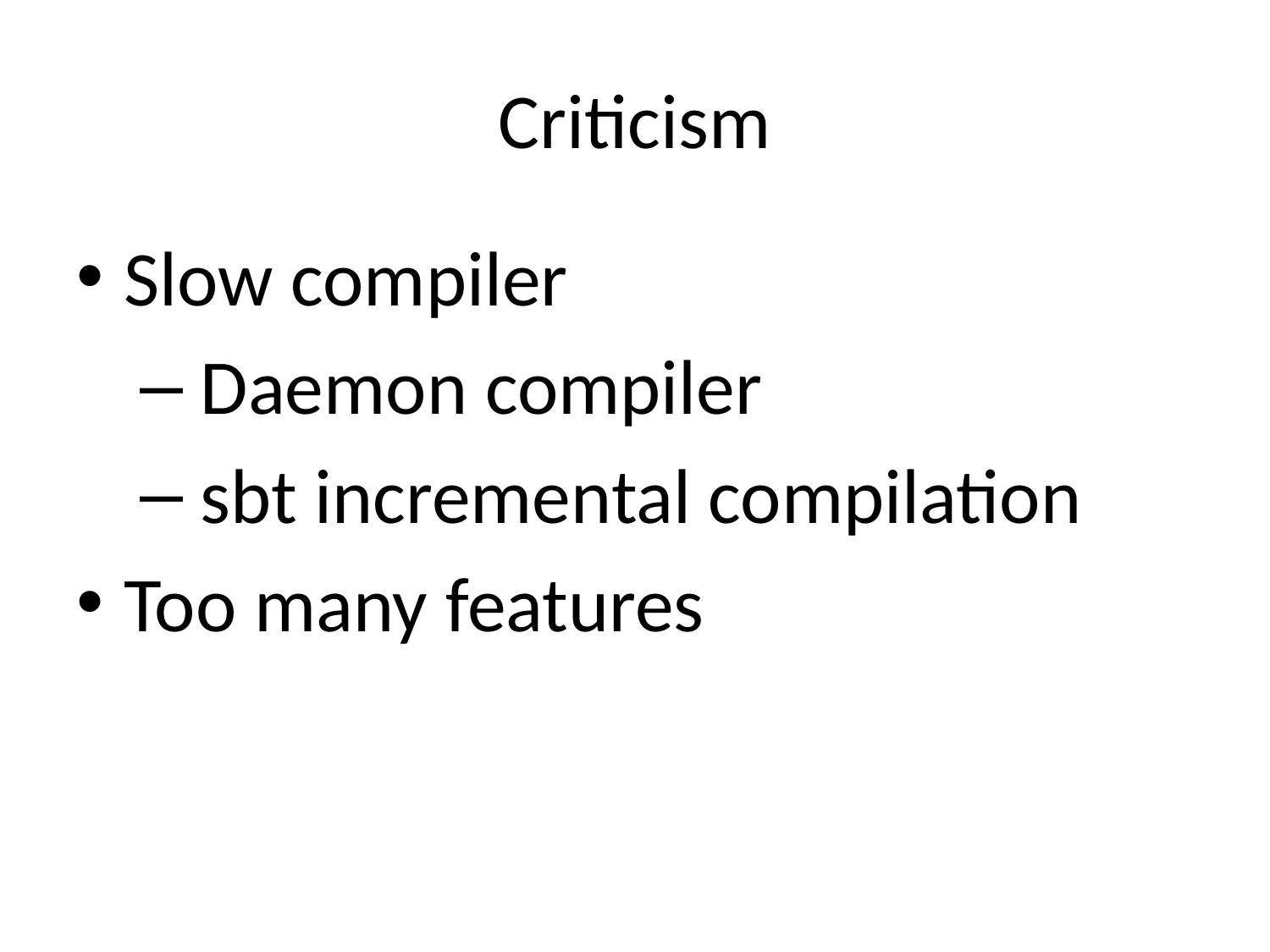

# Criticism
Slow compiler
 Daemon compiler
 sbt incremental compilation
Too many features